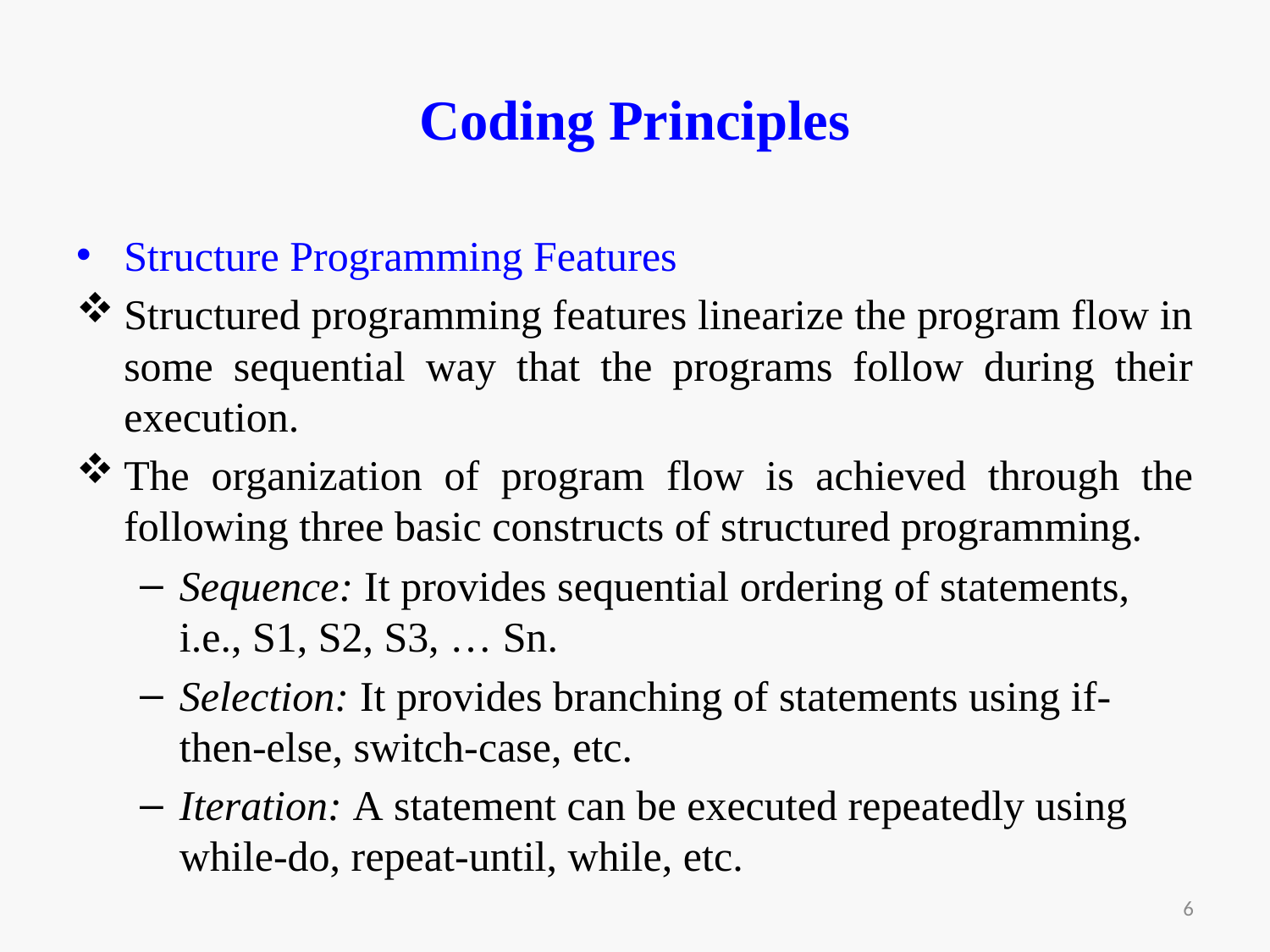

# Coding Principles
Structure Programming Features
Structured programming features linearize the program flow in some sequential way that the programs follow during their execution.
The organization of program flow is achieved through the following three basic constructs of structured programming.
Sequence: It provides sequential ordering of statements, i.e., S1, S2, S3, … Sn.
Selection: It provides branching of statements using if-then-else, switch-case, etc.
Iteration: A statement can be executed repeatedly using while-do, repeat-until, while, etc.
6